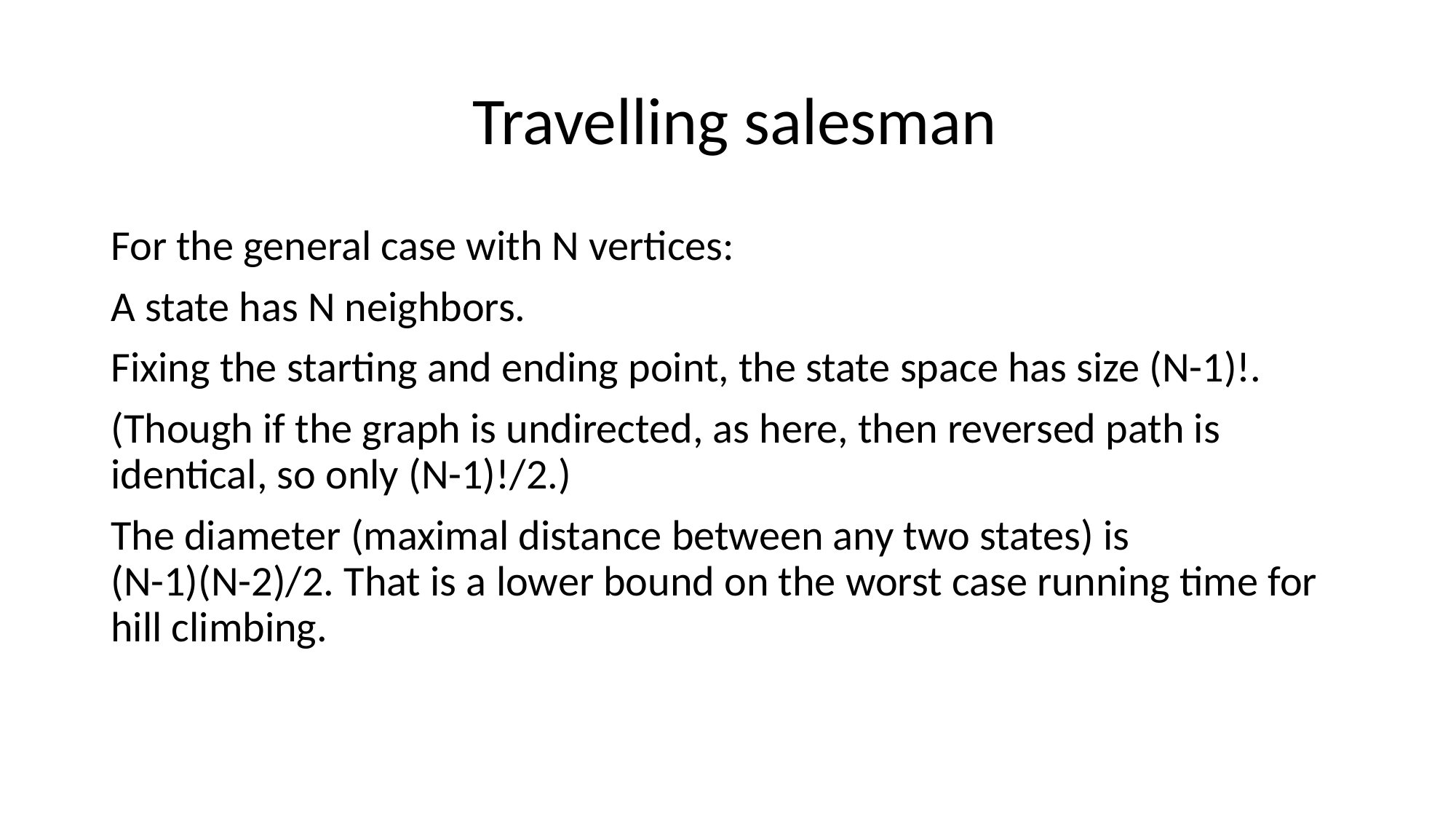

# Travelling salesman
For the general case with N vertices:
A state has N neighbors.
Fixing the starting and ending point, the state space has size (N-1)!.
(Though if the graph is undirected, as here, then reversed path is identical, so only (N-1)!/2.)
The diameter (maximal distance between any two states) is
(N-1)(N-2)/2. That is a lower bound on the worst case running time for hill climbing.